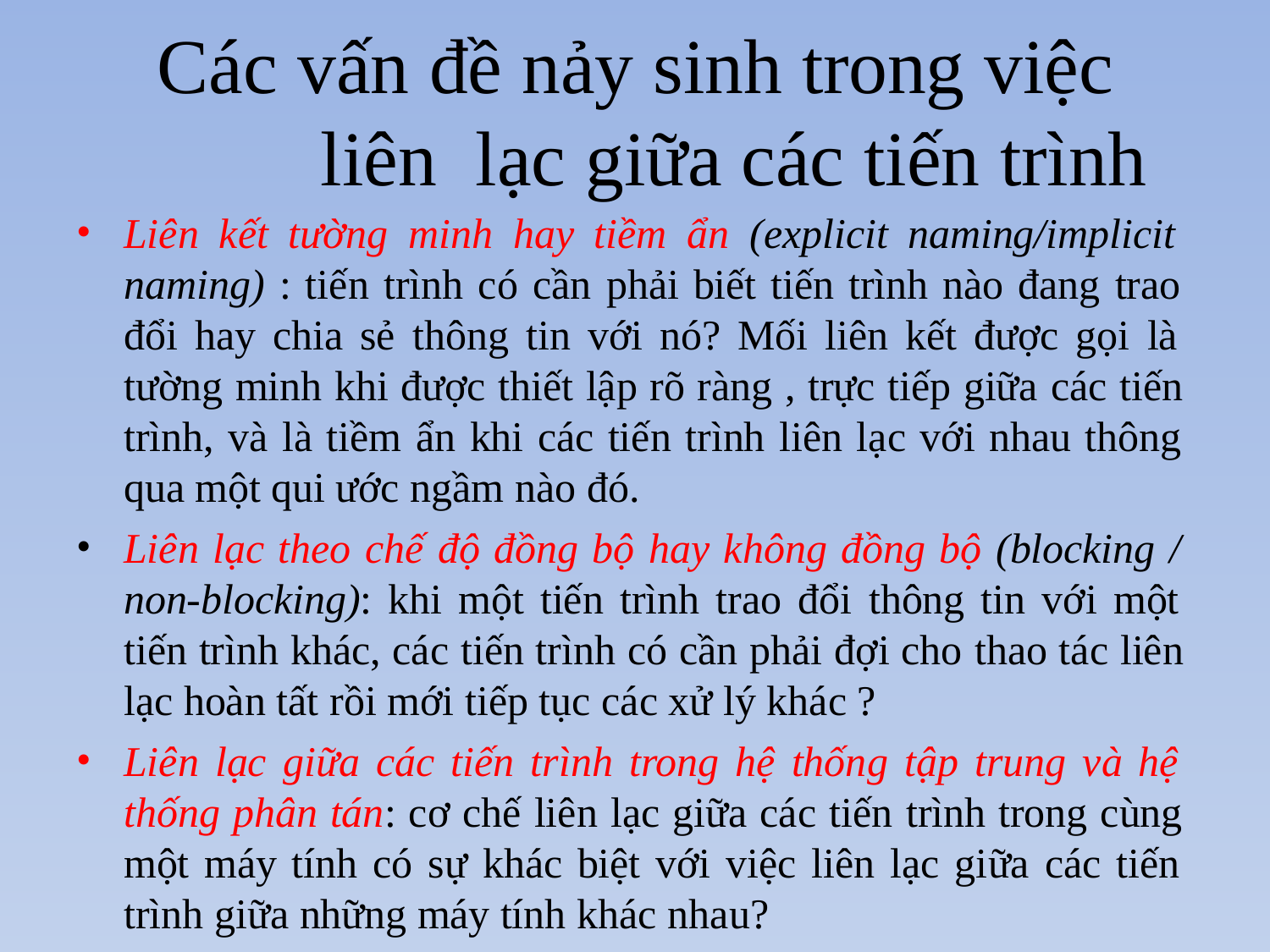

# Các vấn đề nảy sinh trong việc liên  lạc giữa các tiến trình
Liên kết tường minh hay tiềm ẩn (explicit naming/implicit  naming) : tiến trình có cần phải biết tiến trình nào đang trao  đổi hay chia sẻ thông tin với nó? Mối liên kết được gọi là  tường minh khi được thiết lập rõ ràng , trực tiếp giữa các tiến  trình, và là tiềm ẩn khi các tiến trình liên lạc với nhau thông  qua một qui ước ngầm nào đó.
Liên lạc theo chế độ đồng bộ hay không đồng bộ (blocking /  non-blocking): khi một tiến trình trao đổi thông tin với một  tiến trình khác, các tiến trình có cần phải đợi cho thao tác liên  lạc hoàn tất rồi mới tiếp tục các xử lý khác ?
Liên lạc giữa các tiến trình trong hệ thống tập trung và hệ  thống phân tán: cơ chế liên lạc giữa các tiến trình trong cùng  một máy tính có sự khác biệt với việc liên lạc giữa các tiến  trình giữa những máy tính khác nhau?